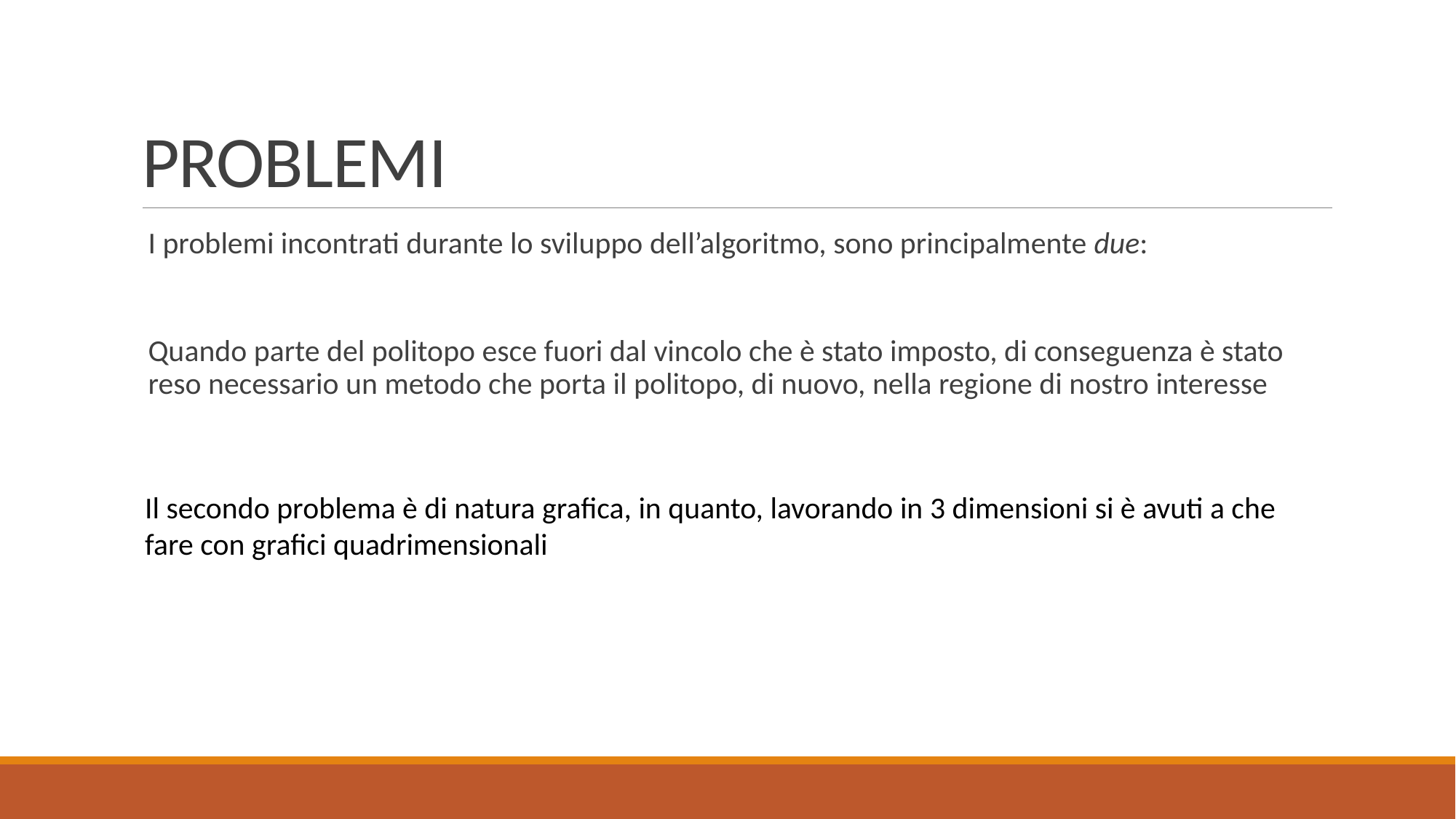

# PROBLEMI
I problemi incontrati durante lo sviluppo dell’algoritmo, sono principalmente due:

Quando parte del politopo esce fuori dal vincolo che è stato imposto, di conseguenza è stato reso necessario un metodo che porta il politopo, di nuovo, nella regione di nostro interesse
Il secondo problema è di natura grafica, in quanto, lavorando in 3 dimensioni si è avuti a che fare con grafici quadrimensionali